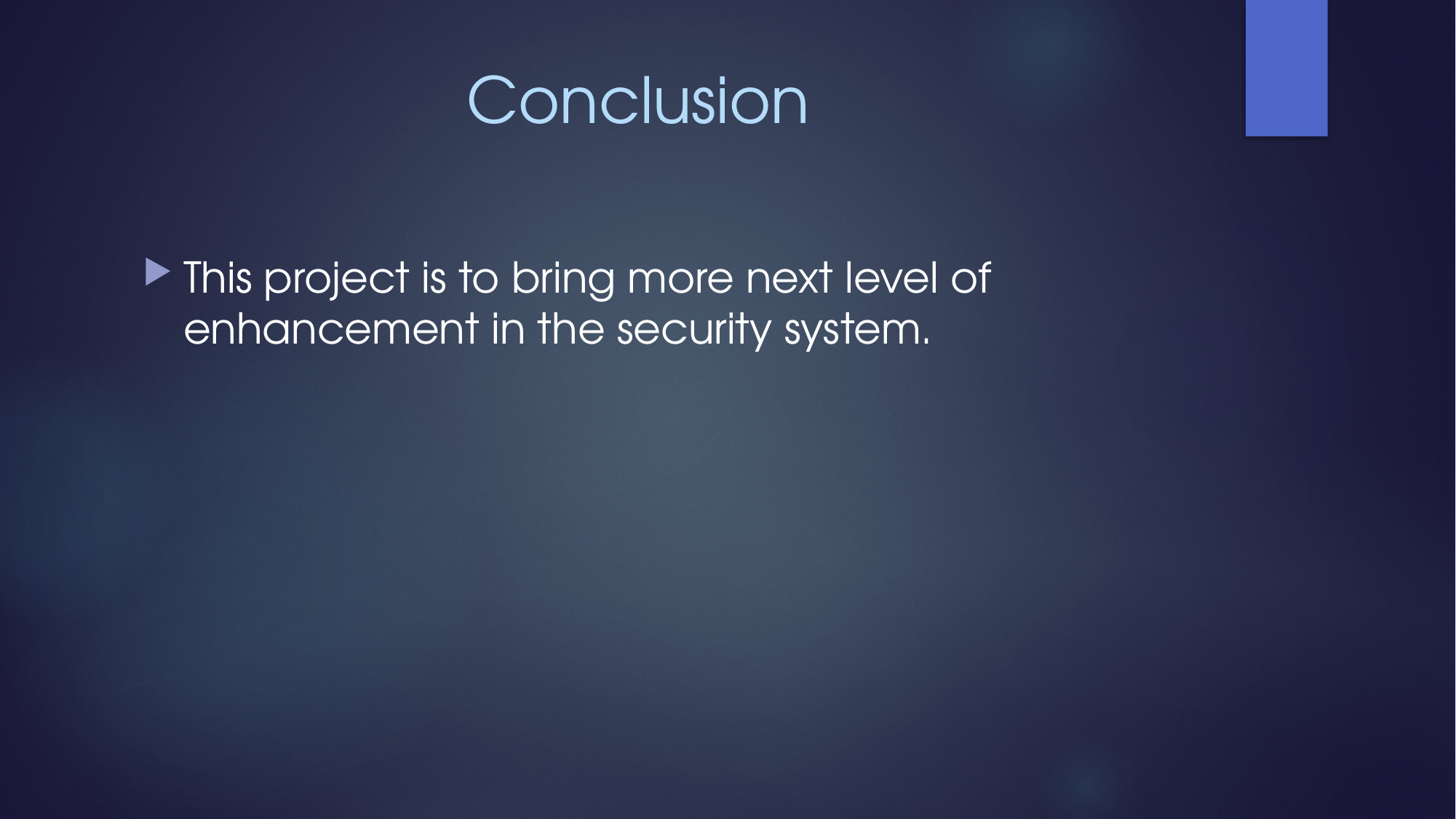

# Conclusion
This project is to bring more next level of enhancement in the security system.